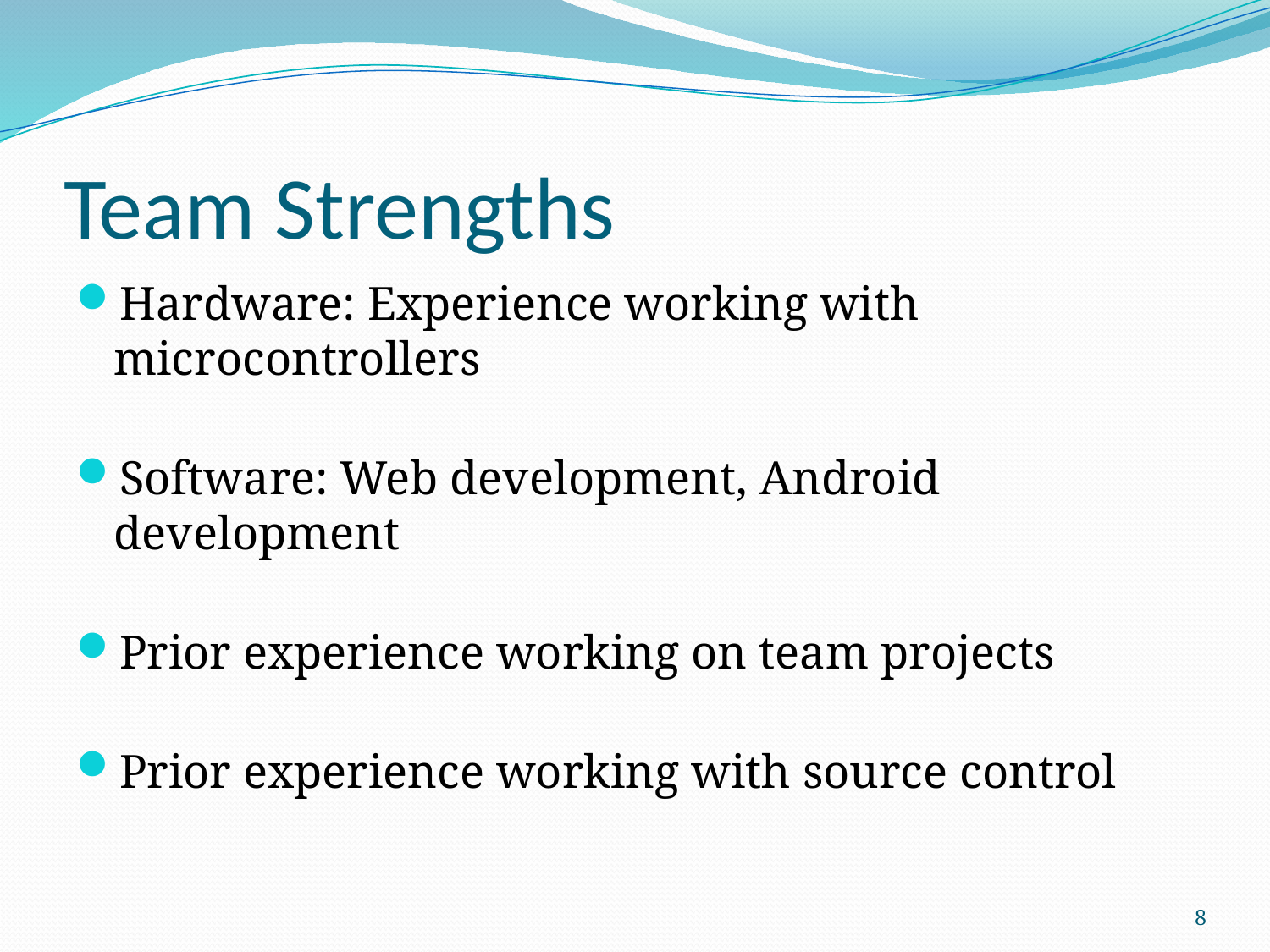

# Team Strengths
Hardware: Experience working with microcontrollers
Software: Web development, Android development
Prior experience working on team projects
Prior experience working with source control
8